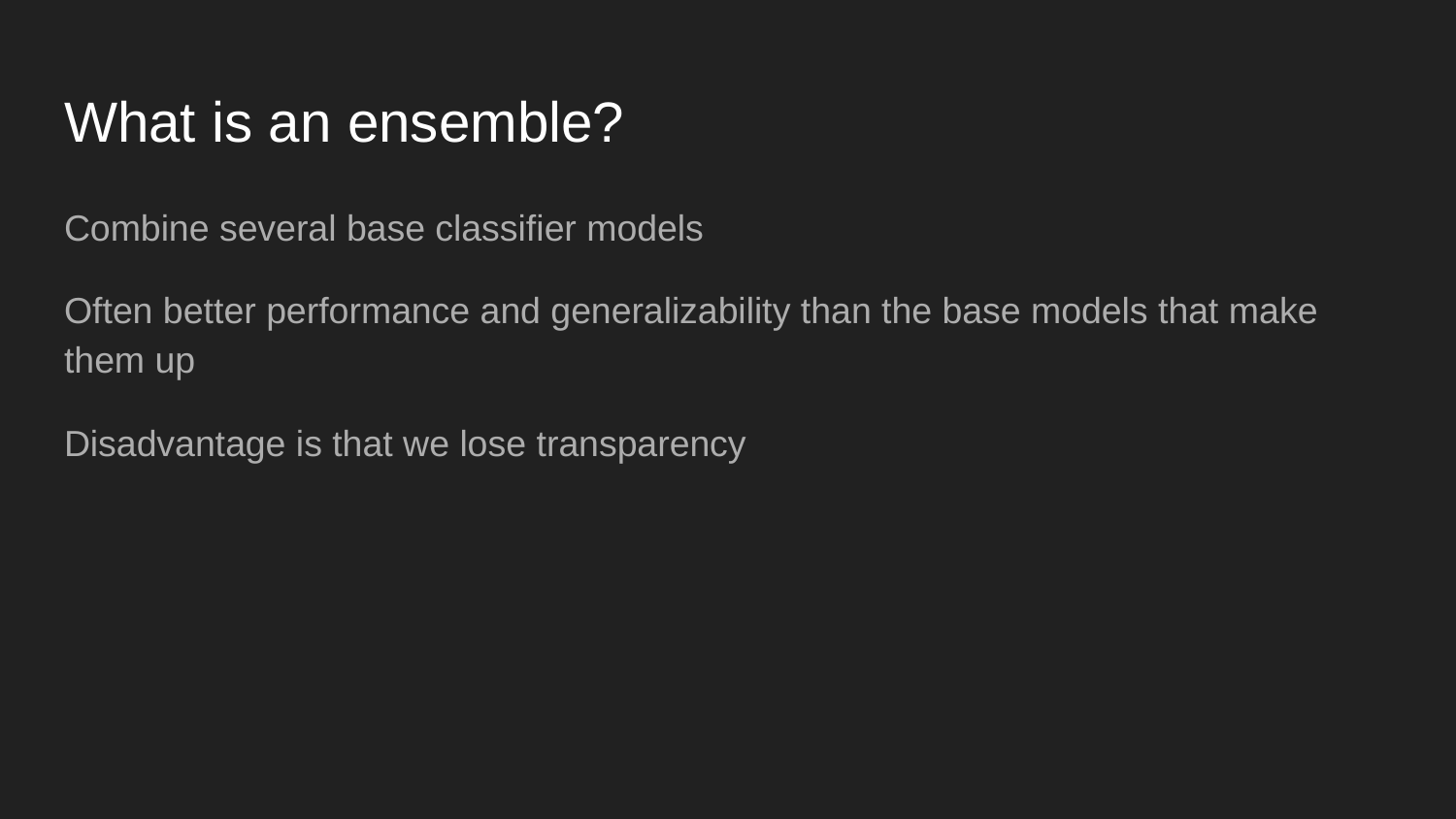

# What is an ensemble?
Combine several base classifier models
Often better performance and generalizability than the base models that make them up
Disadvantage is that we lose transparency